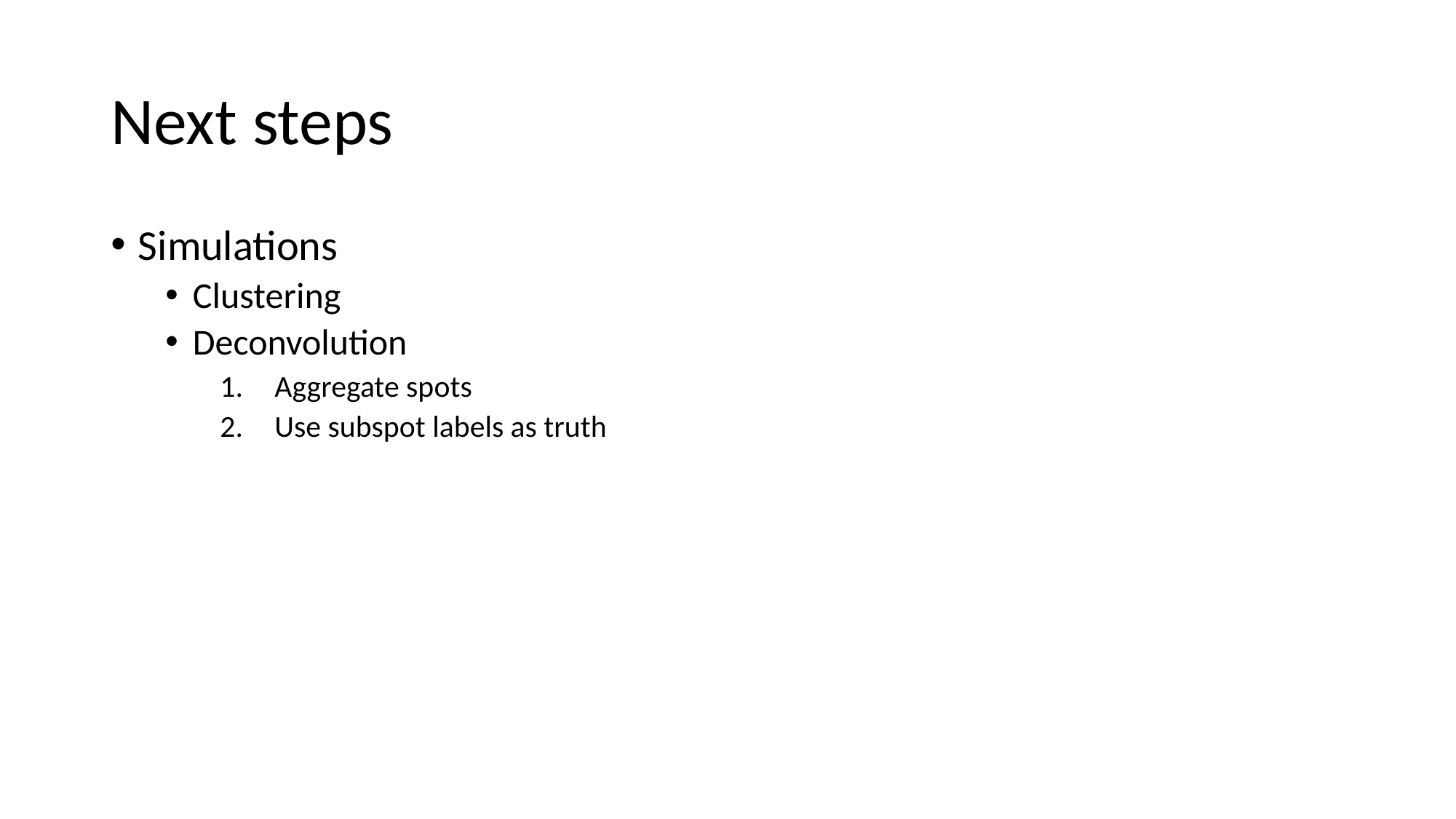

# Next steps
Simulations
Clustering
Deconvolution
Aggregate spots
Use subspot labels as truth